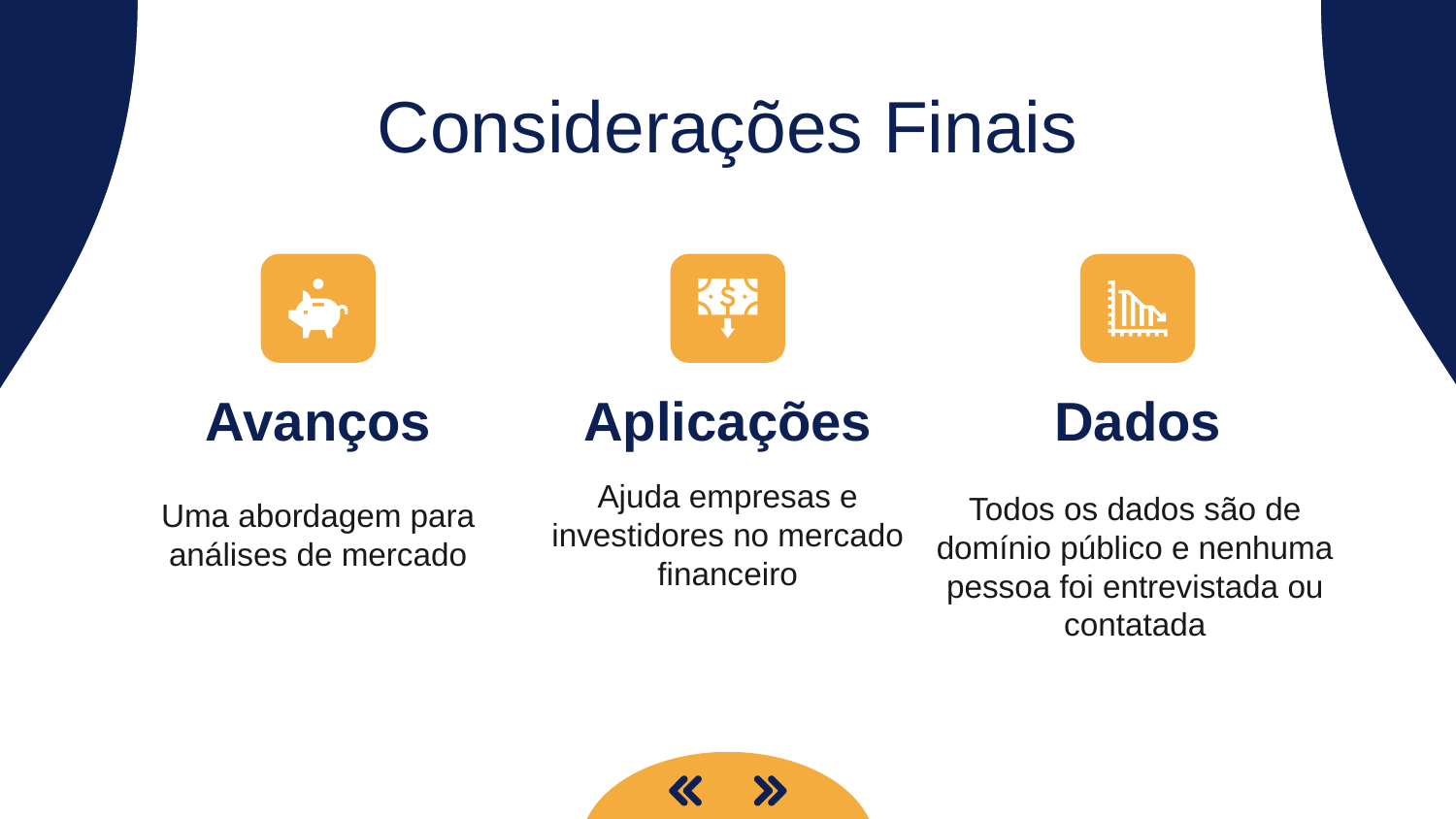

# Considerações Finais

Avanços
Aplicações
Dados
Todos os dados são de domínio público e nenhuma pessoa foi entrevistada ou contatada
Uma abordagem para análises de mercado
Ajuda empresas e investidores no mercado financeiro